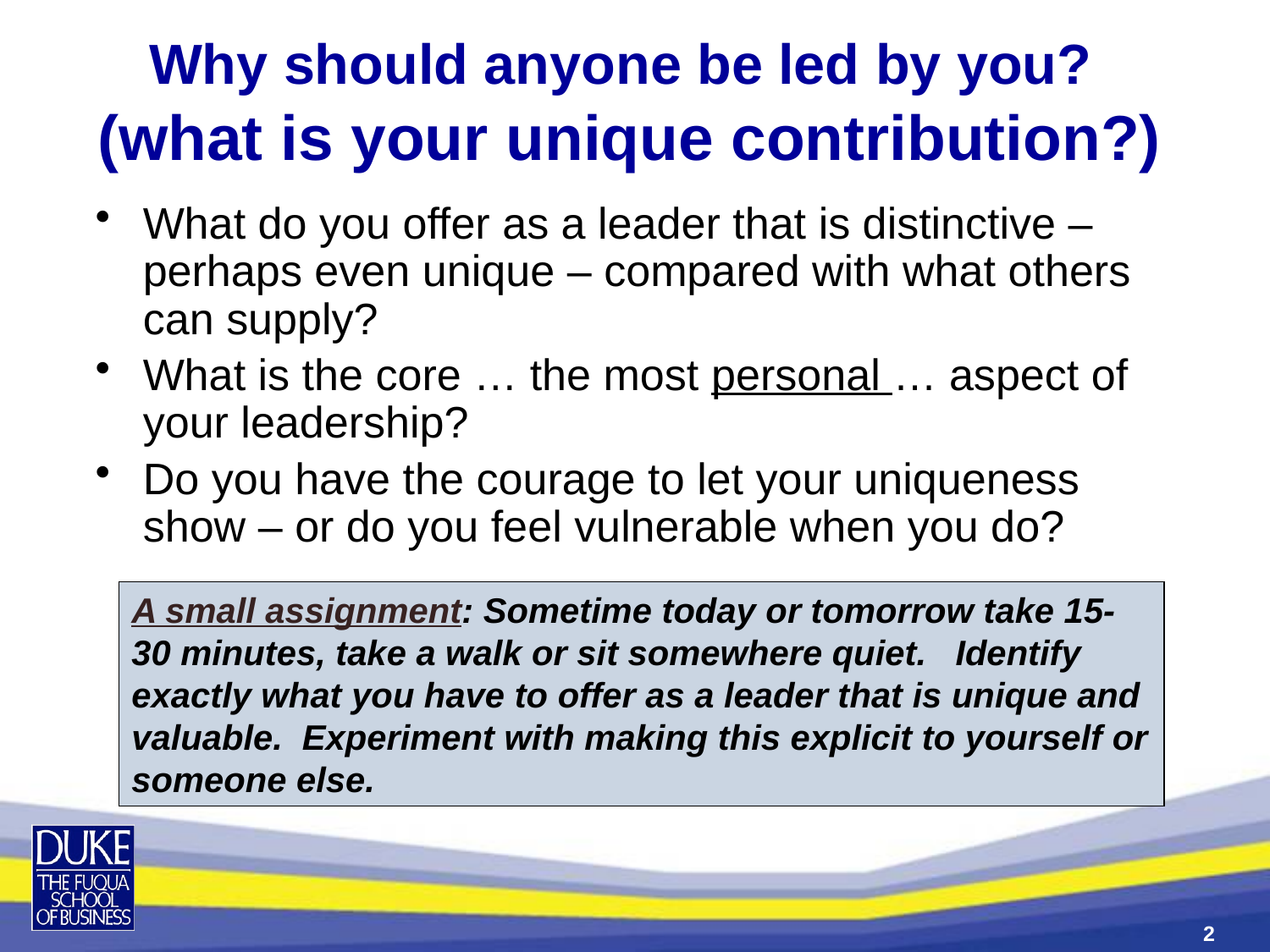

# Why should anyone be led by you? (what is your unique contribution?)
What do you offer as a leader that is distinctive – perhaps even unique – compared with what others can supply?
What is the core … the most personal … aspect of your leadership?
Do you have the courage to let your uniqueness show – or do you feel vulnerable when you do?
A small assignment: Sometime today or tomorrow take 15-30 minutes, take a walk or sit somewhere quiet.   Identify exactly what you have to offer as a leader that is unique and valuable.  Experiment with making this explicit to yourself or someone else.
2